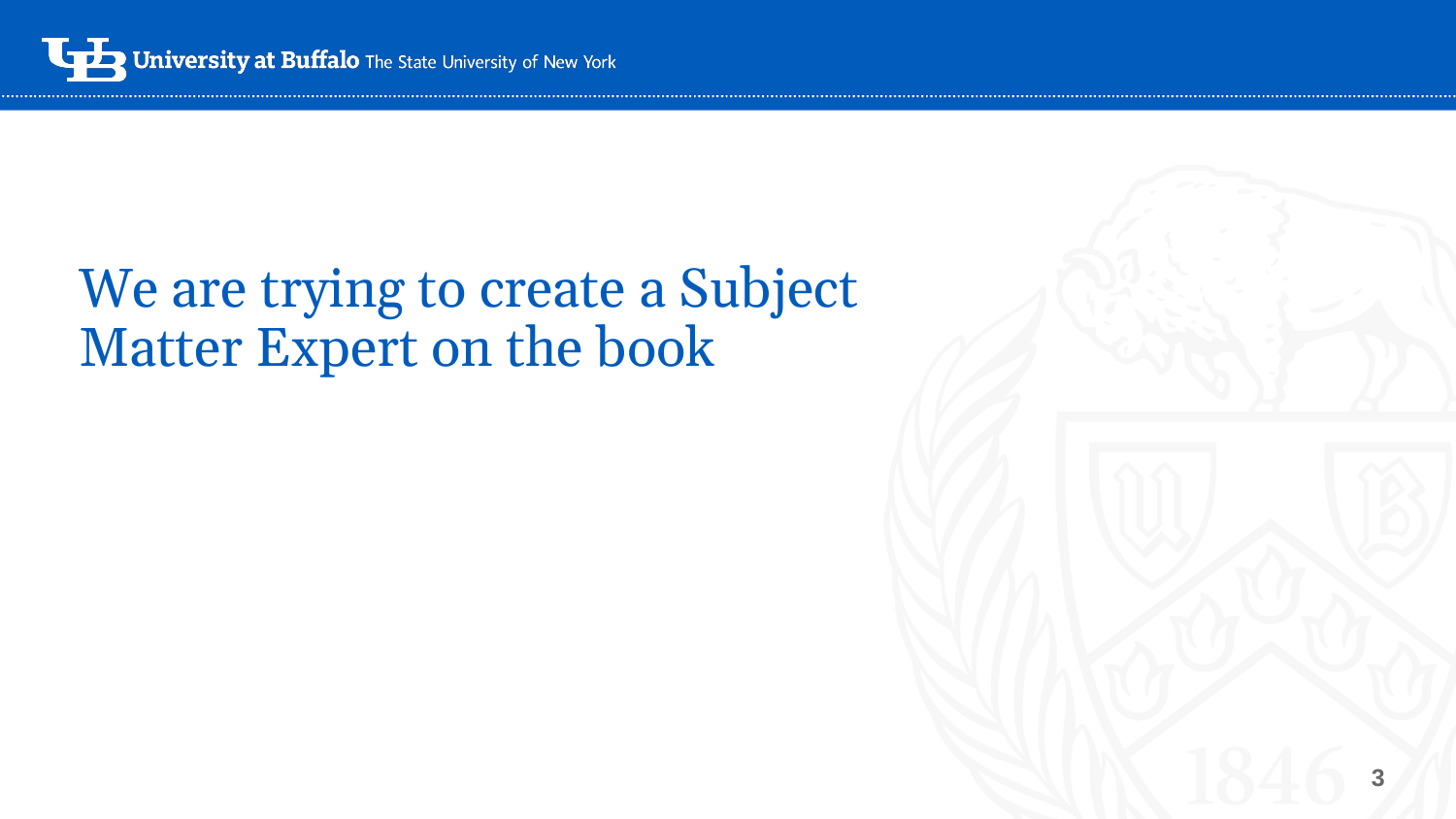

# We are trying to create a Subject Matter Expert on the book
3